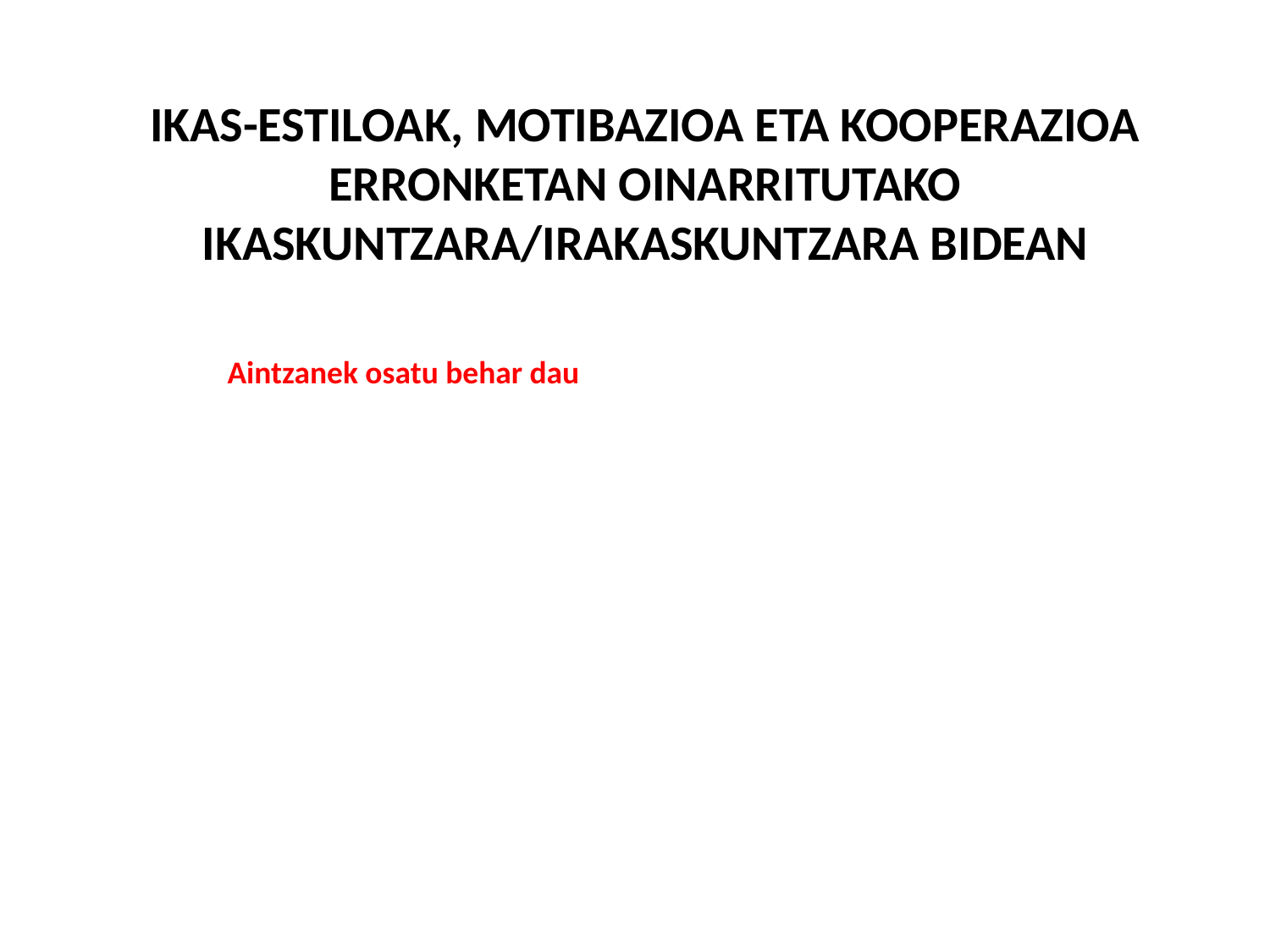

IKAS-ESTILOAK, MOTIBAZIOA ETA KOOPERAZIOA ERRONKETAN OINARRITUTAKO IKASKUNTZARA/IRAKASKUNTZARA BIDEAN
Aintzanek osatu behar dau